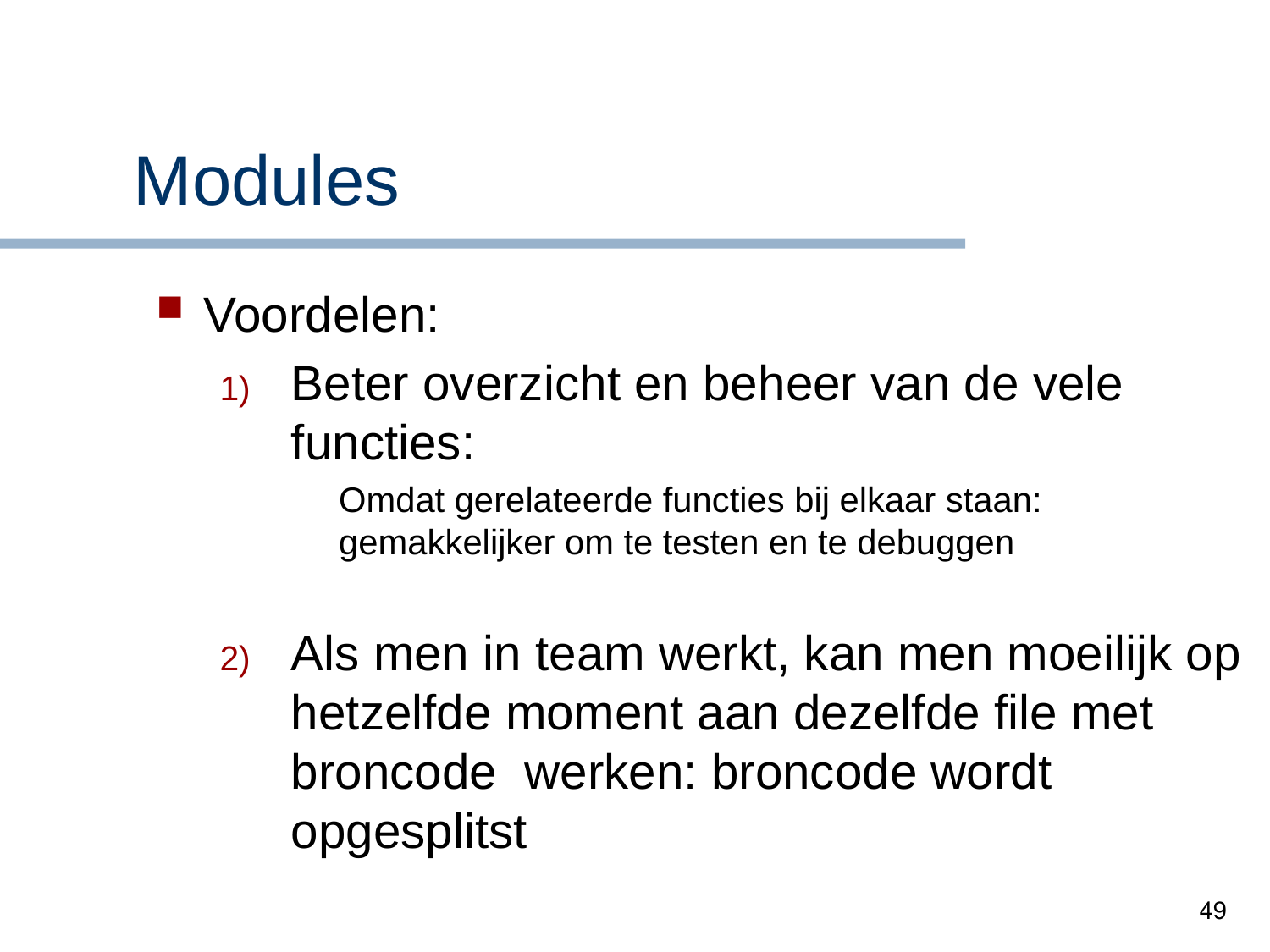

# Modules
Voordelen:
Beter overzicht en beheer van de vele functies:
Omdat gerelateerde functies bij elkaar staan: 	gemakkelijker om te testen en te debuggen

Als men in team werkt, kan men moeilijk op hetzelfde moment aan dezelfde file met broncode  werken: broncode wordt opgesplitst

49